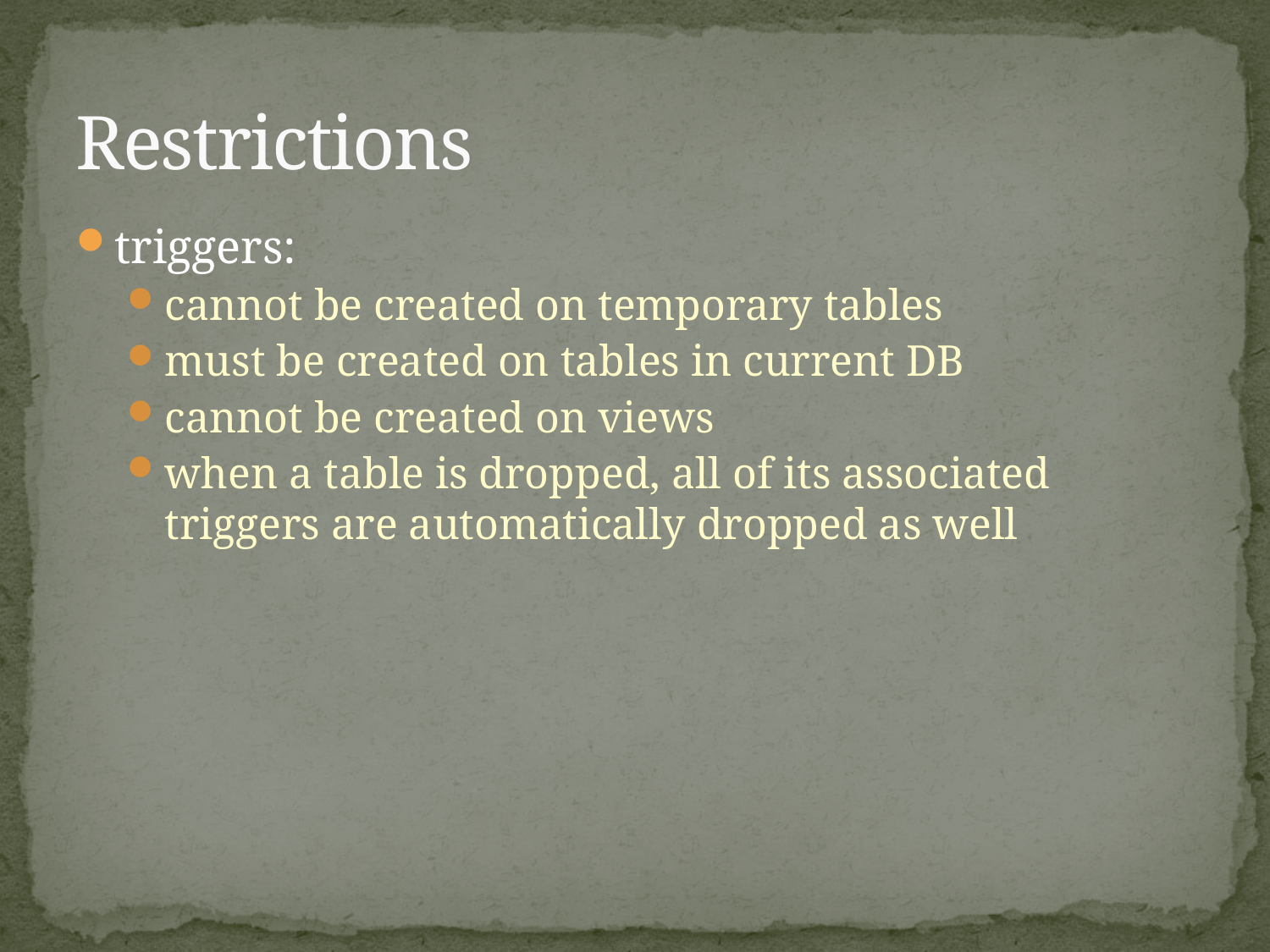

# Restrictions
triggers:
cannot be created on temporary tables
must be created on tables in current DB
cannot be created on views
when a table is dropped, all of its associated triggers are automatically dropped as well